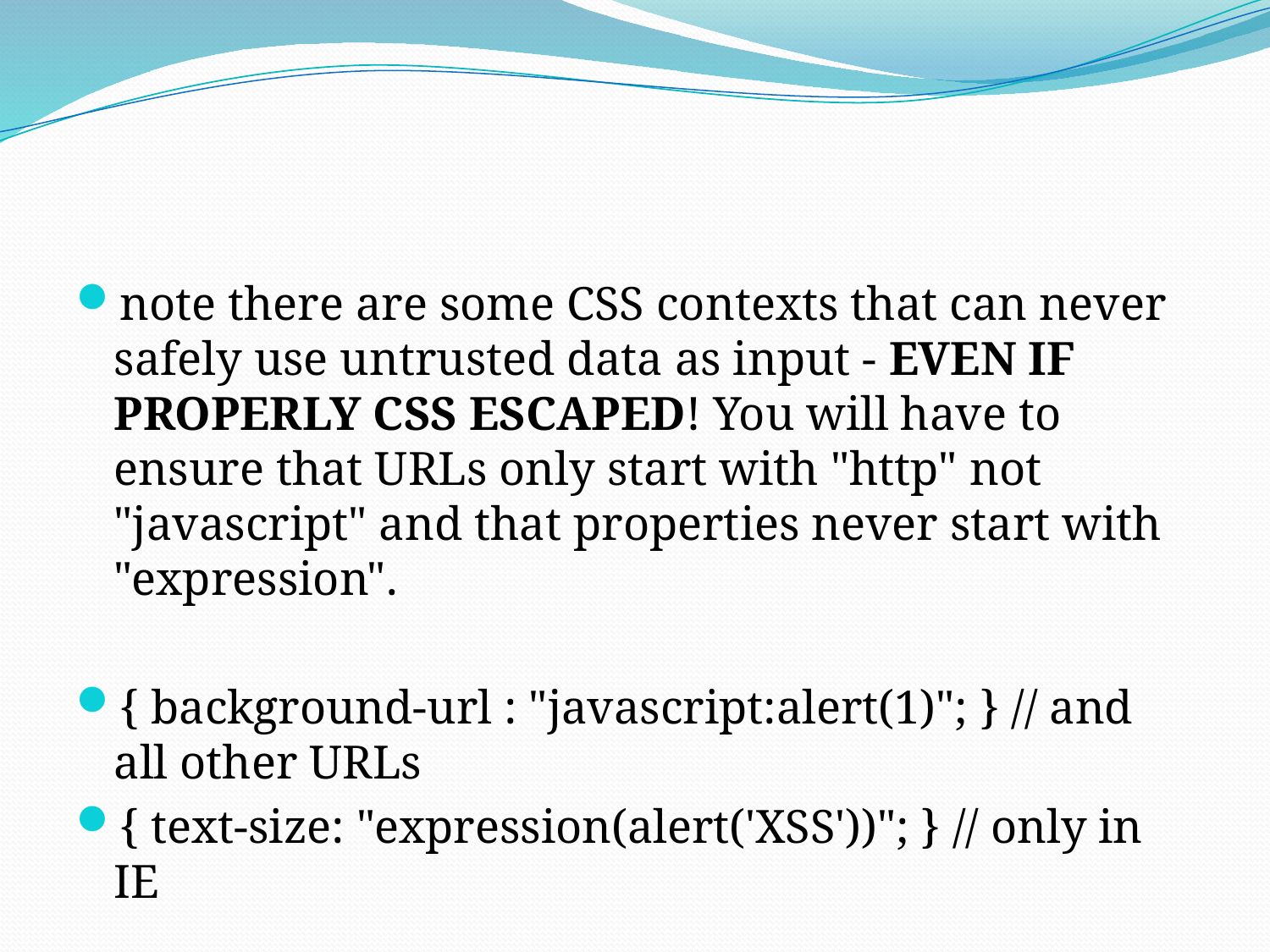

note there are some CSS contexts that can never safely use untrusted data as input - EVEN IF PROPERLY CSS ESCAPED! You will have to ensure that URLs only start with "http" not "javascript" and that properties never start with "expression".

{ background-url : "javascript:alert(1)"; } // and all other URLs
{ text-size: "expression(alert('XSS'))"; } // only in IE